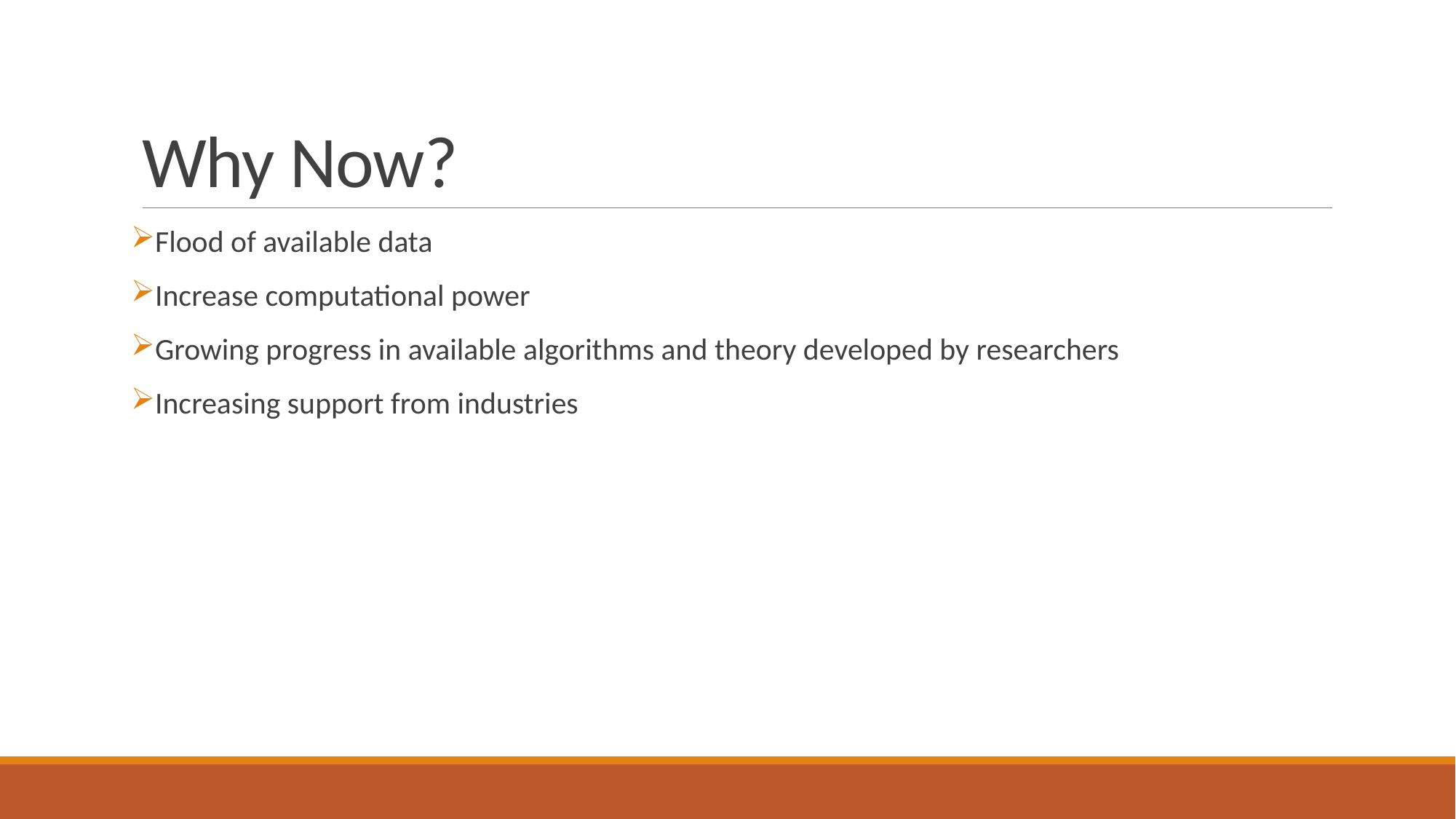

# Why Now?
Flood of available data
Increase computational power
Growing progress in available algorithms and theory developed by researchers
Increasing support from industries